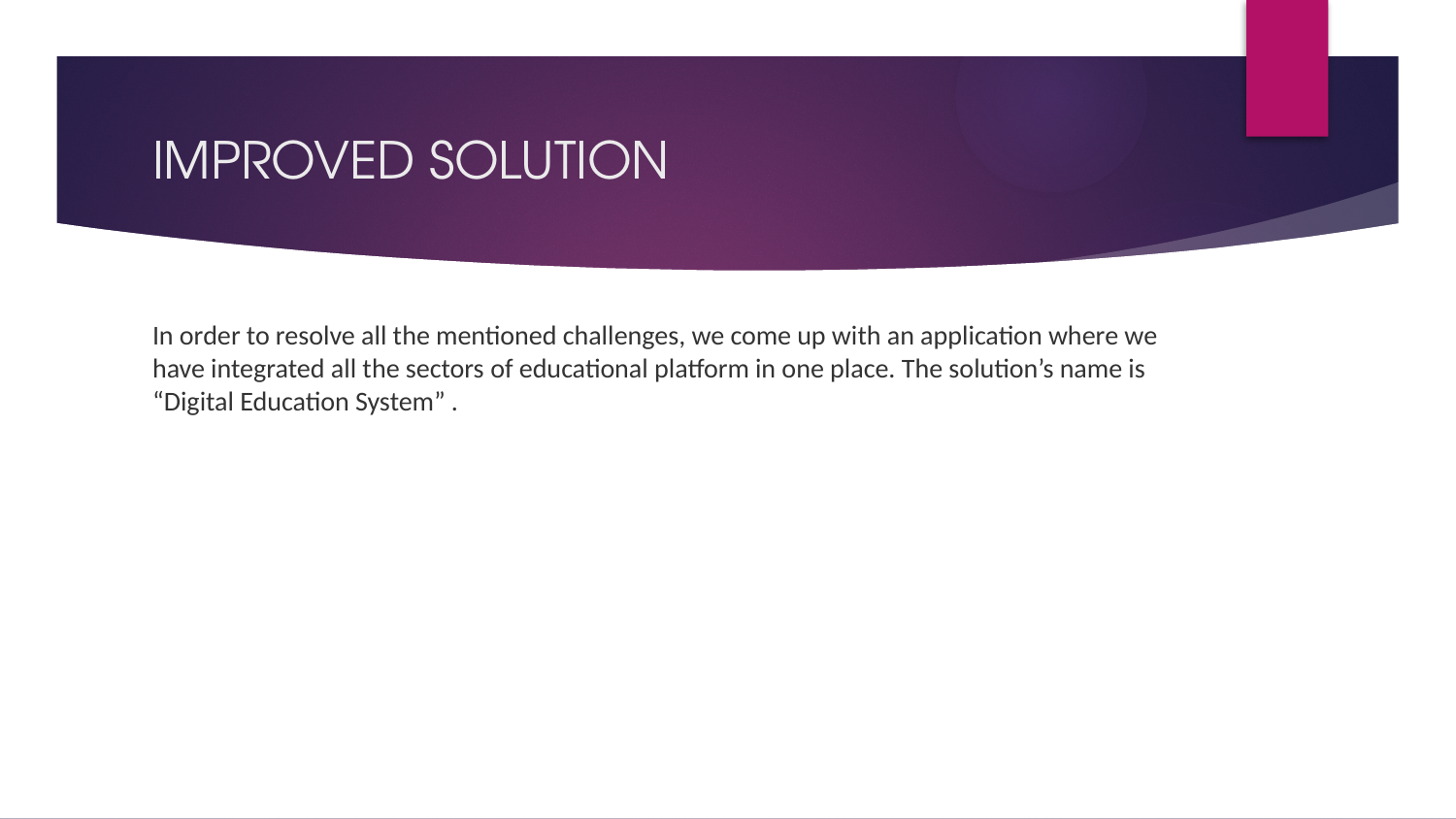

# IMPROVED SOLUTION
In order to resolve all the mentioned challenges, we come up with an application where we have integrated all the sectors of educational platform in one place. The solution’s name is “Digital Education System” .